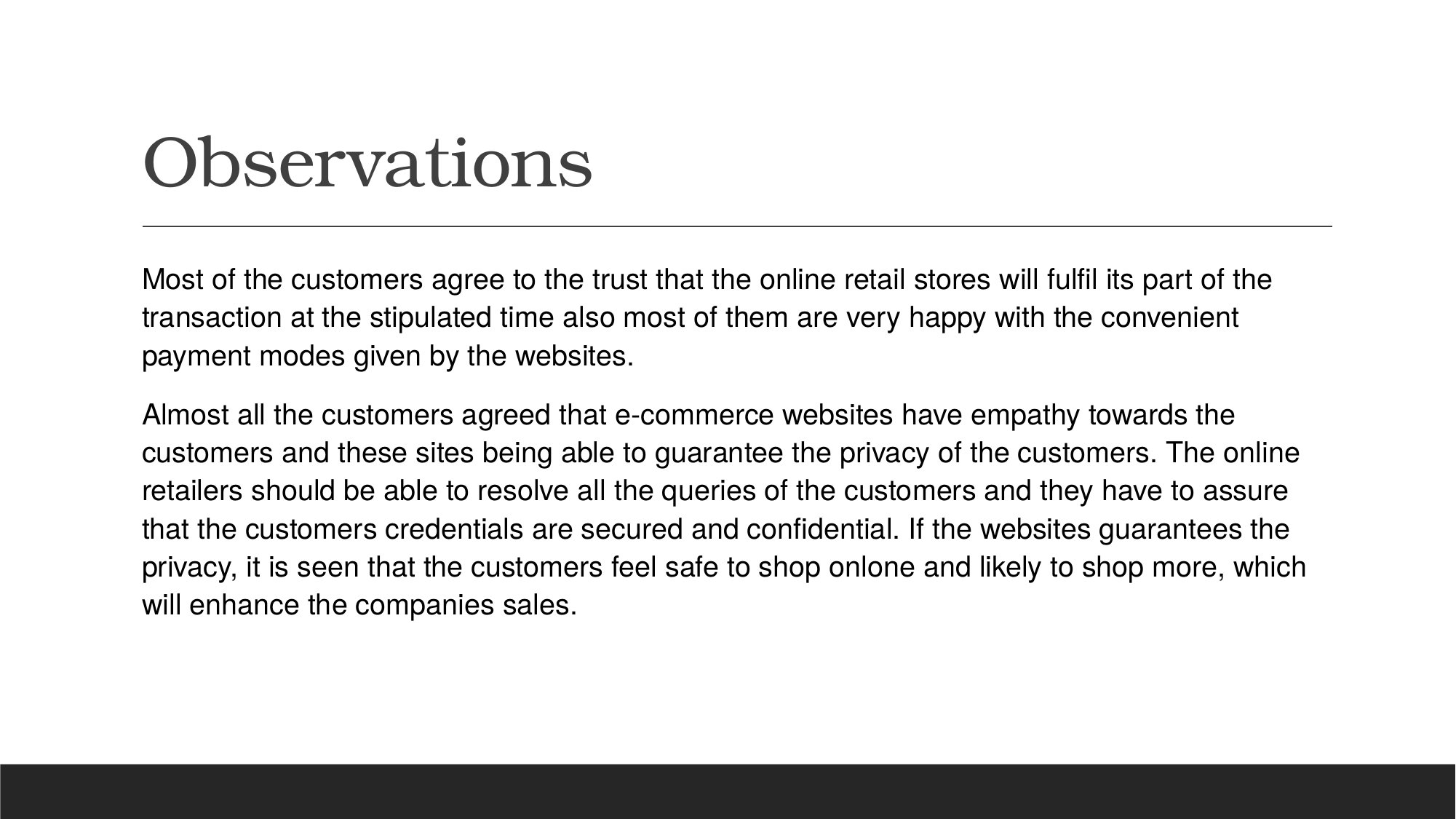

# Observations
Most of the customers agree to the trust that the online retail stores will fulfil its part of the transaction at the stipulated time also most of them are very happy with the convenient payment modes given by the websites.
Almost all the customers agreed that e-commerce websites have empathy towards the customers and these sites being able to guarantee the privacy of the customers. The online retailers should be able to resolve all the queries of the customers and they have to assure that the customers credentials are secured and confidential. If the websites guarantees the privacy, it is seen that the customers feel safe to shop onlone and likely to shop more, which will enhance the companies sales.